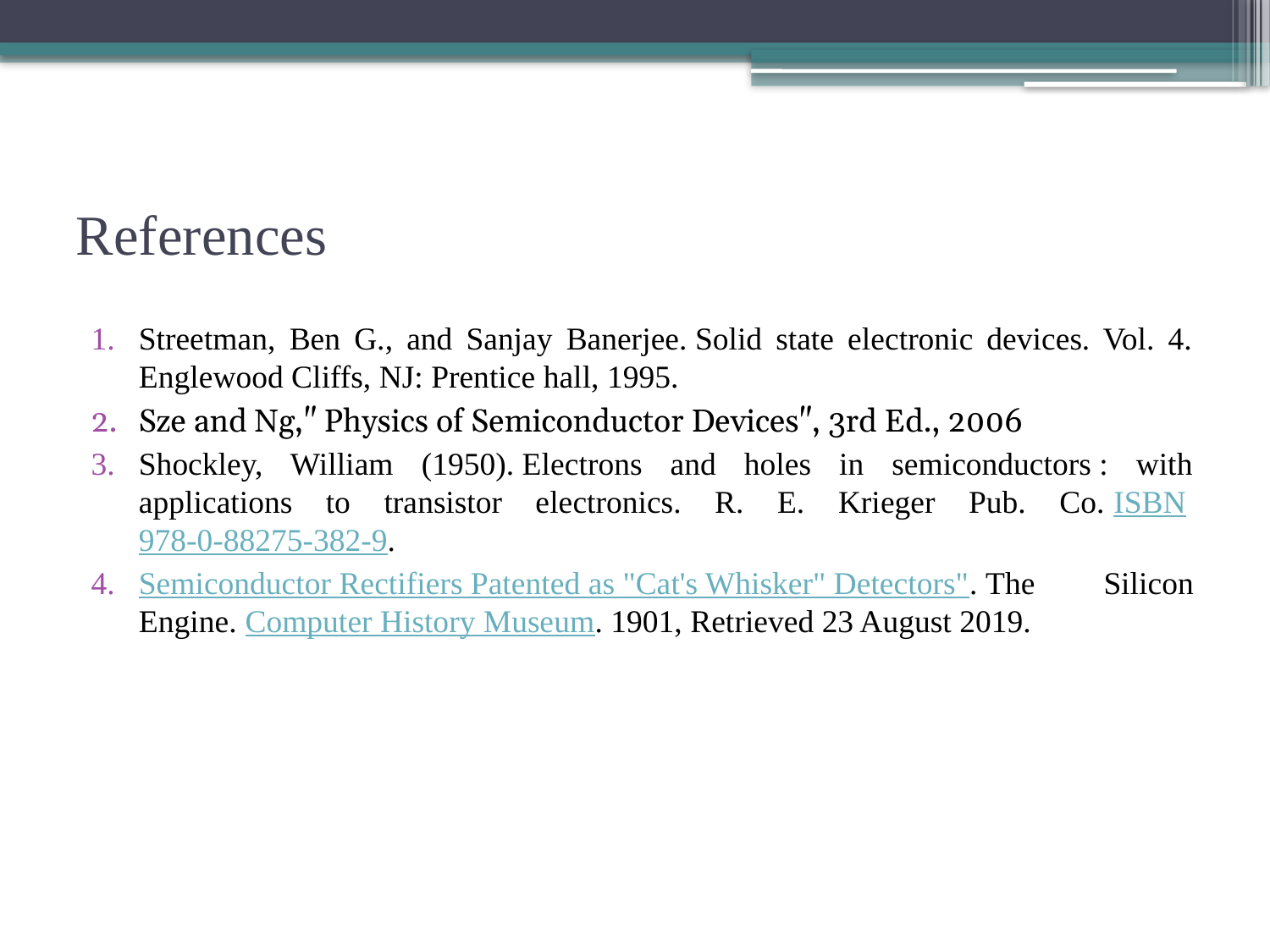

# References
Streetman, Ben G., and Sanjay Banerjee. Solid state electronic devices. Vol. 4. Englewood Cliffs, NJ: Prentice hall, 1995.
Sze and Ng," Physics of Semiconductor Devices", 3rd Ed., 2006
Shockley, William (1950). Electrons and holes in semiconductors : with applications to transistor electronics. R. E. Krieger Pub. Co. ISBN 978-0-88275-382-9.
Semiconductor Rectifiers Patented as "Cat's Whisker" Detectors". The Silicon Engine. Computer History Museum. 1901, Retrieved 23 August 2019.